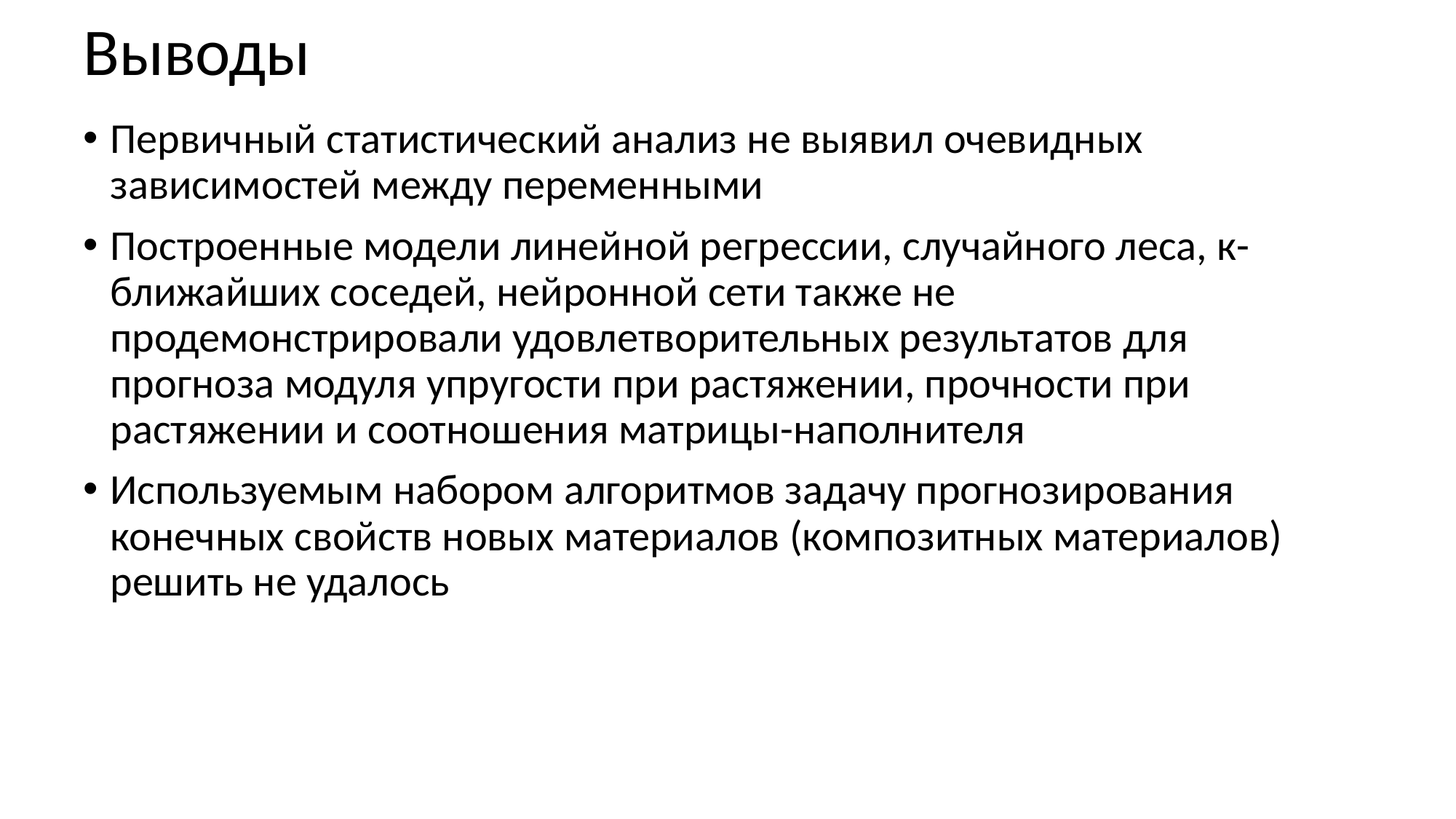

# Выводы
Первичный статистический анализ не выявил очевидных зависимостей между переменными
Построенные модели линейной регрессии, случайного леса, к-ближайших соседей, нейронной сети также не продемонстрировали удовлетворительных результатов для прогноза модуля упругости при растяжении, прочности при растяжении и соотношения матрицы-наполнителя
Используемым набором алгоритмов задачу прогнозирования конечных свойств новых материалов (композитных материалов) решить не удалось